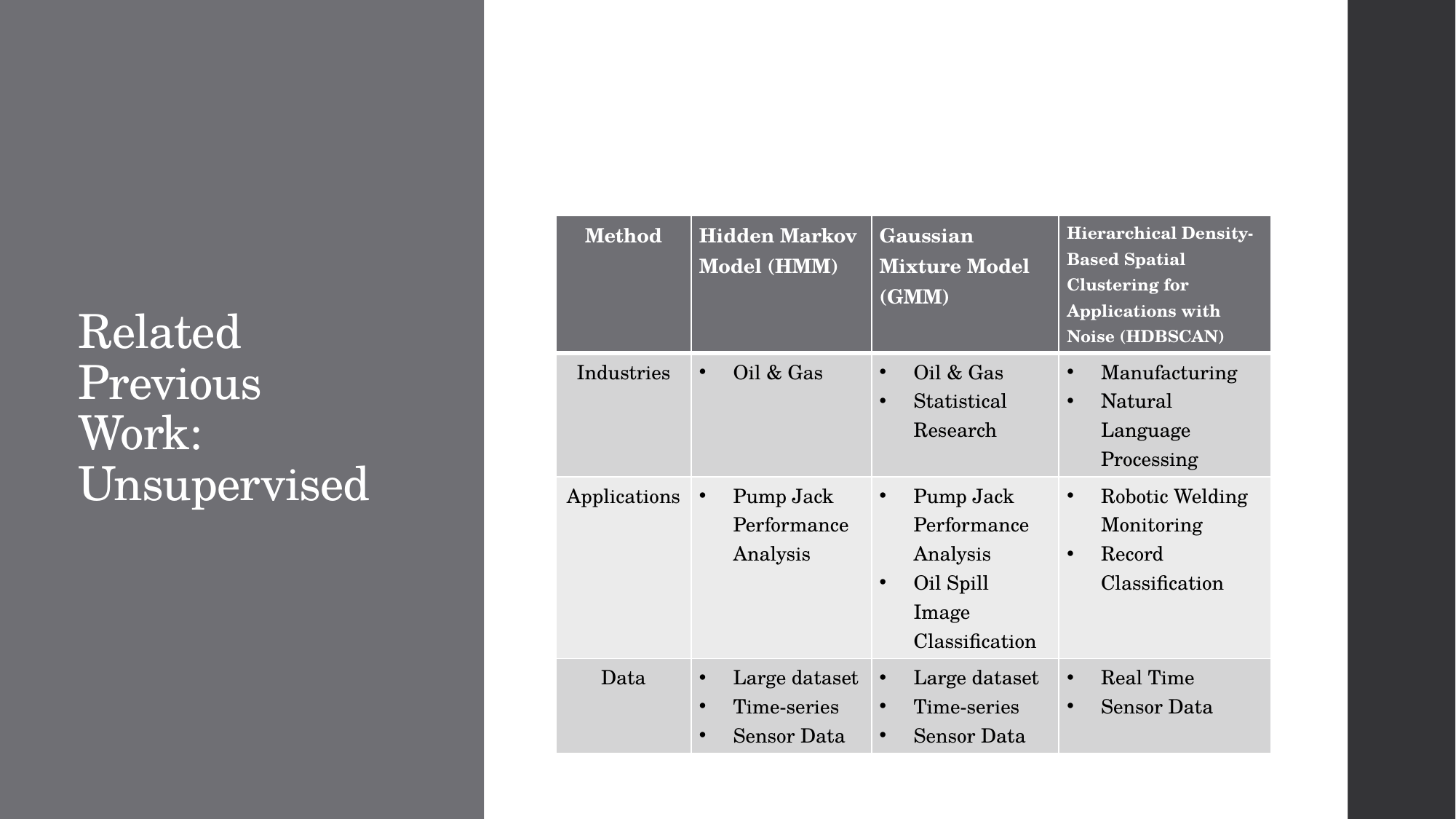

# Related Previous Work: Unsupervised
| Method | Hidden Markov Model (HMM) | Gaussian Mixture Model (GMM) | Hierarchical Density-Based Spatial Clustering for Applications with Noise (HDBSCAN) |
| --- | --- | --- | --- |
| Industries | Oil & Gas | Oil & Gas Statistical Research | Manufacturing Natural Language Processing |
| Applications | Pump Jack Performance Analysis | Pump Jack Performance Analysis Oil Spill Image Classification | Robotic Welding Monitoring Record Classification |
| Data | Large dataset Time-series Sensor Data | Large dataset Time-series Sensor Data | Real Time Sensor Data |